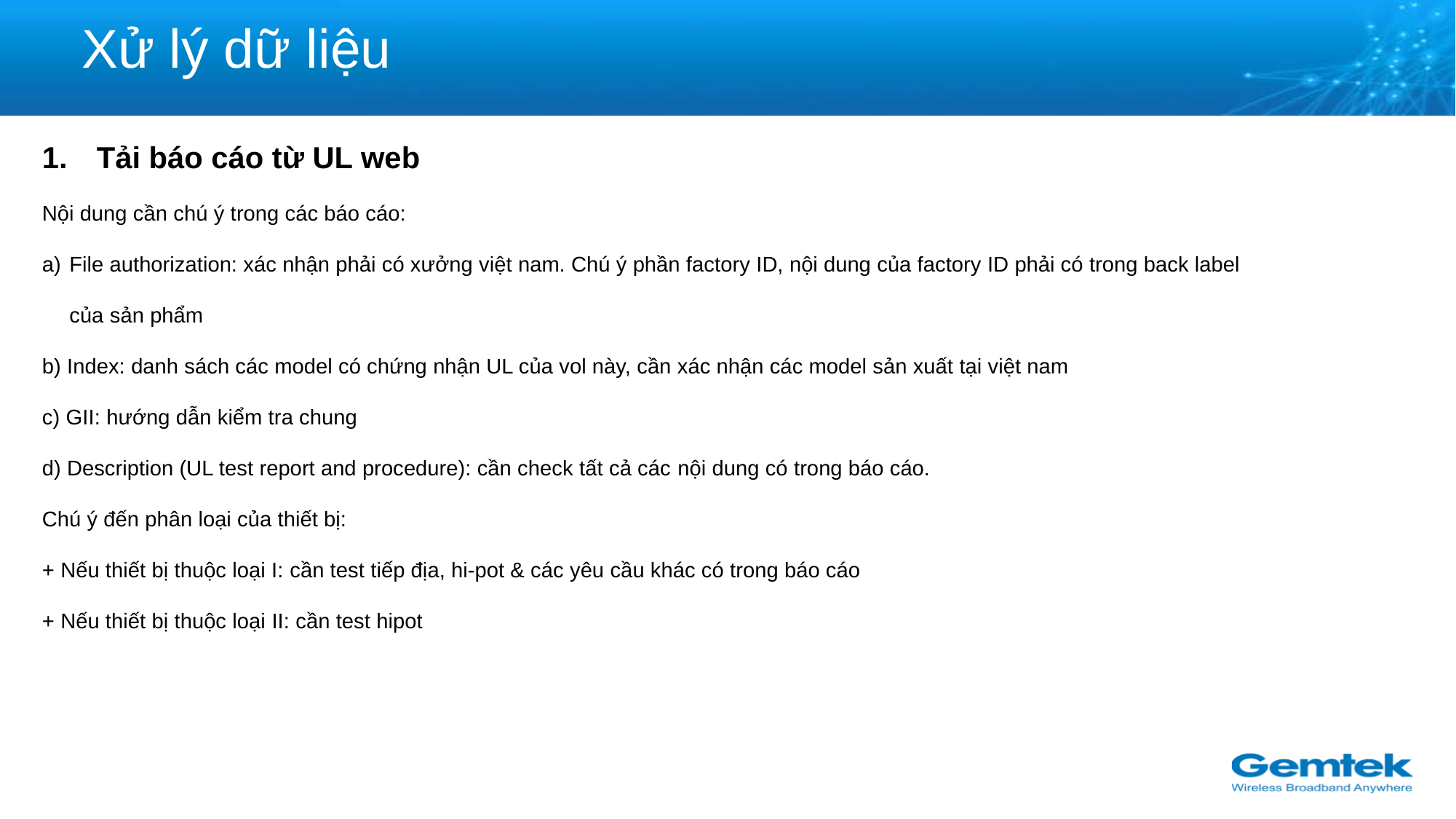

Xử lý dữ liệu
Tải báo cáo từ UL web
Nội dung cần chú ý trong các báo cáo:
File authorization: xác nhận phải có xưởng việt nam. Chú ý phần factory ID, nội dung của factory ID phải có trong back label của sản phẩm
b) Index: danh sách các model có chứng nhận UL của vol này, cần xác nhận các model sản xuất tại việt nam
c) GII: hướng dẫn kiểm tra chung
d) Description (UL test report and procedure): cần check tất cả các nội dung có trong báo cáo.
Chú ý đến phân loại của thiết bị:
+ Nếu thiết bị thuộc loại I: cần test tiếp địa, hi-pot & các yêu cầu khác có trong báo cáo
+ Nếu thiết bị thuộc loại II: cần test hipot